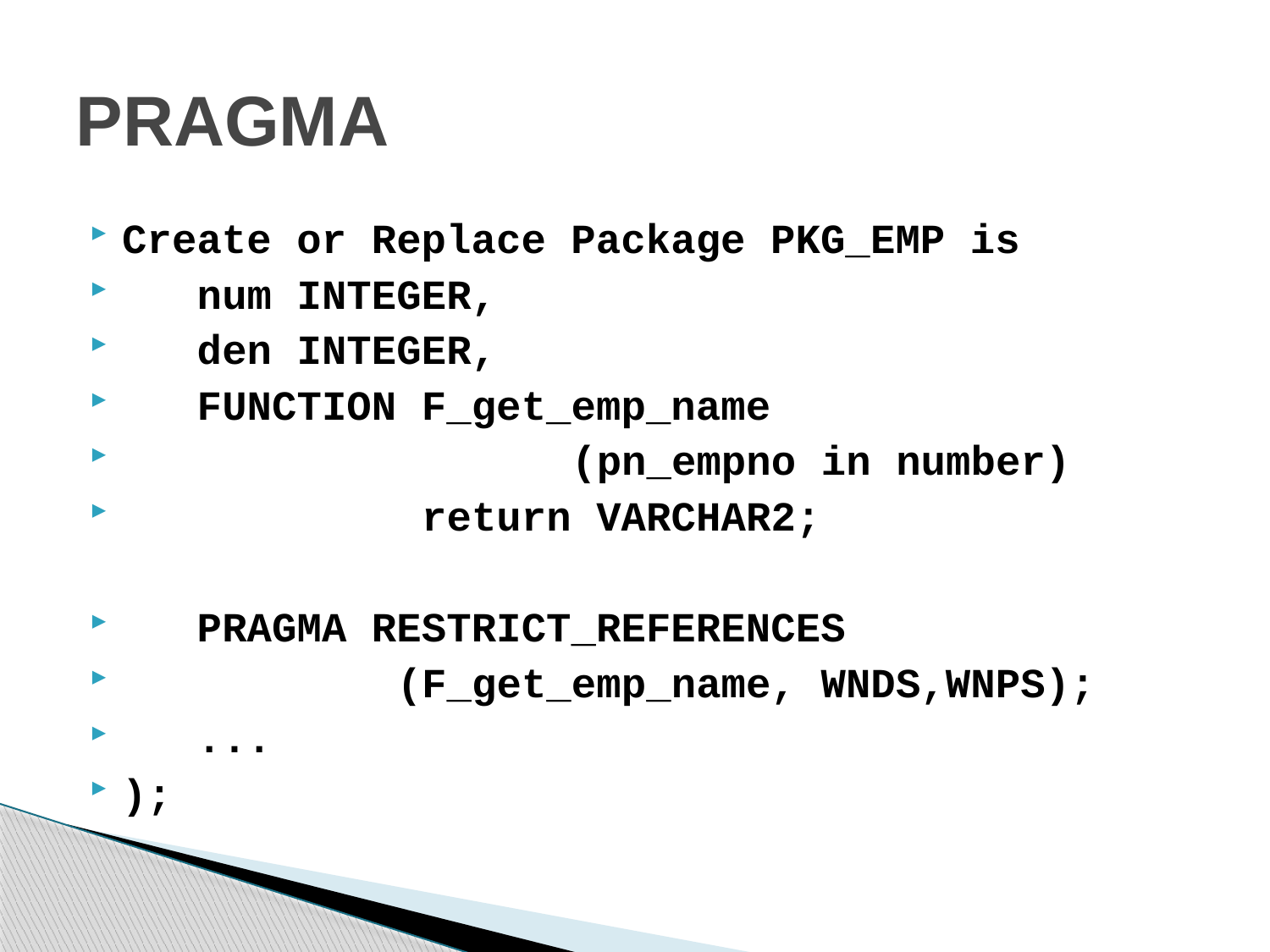

# PRAGMA
Create or Replace Package PKG_EMP is
   num INTEGER,
   den INTEGER,
   FUNCTION F_get_emp_name
                  (pn_empno in number)
            return VARCHAR2;

   PRAGMA RESTRICT_REFERENCES
           (F_get_emp_name, WNDS,WNPS);
   ...
);